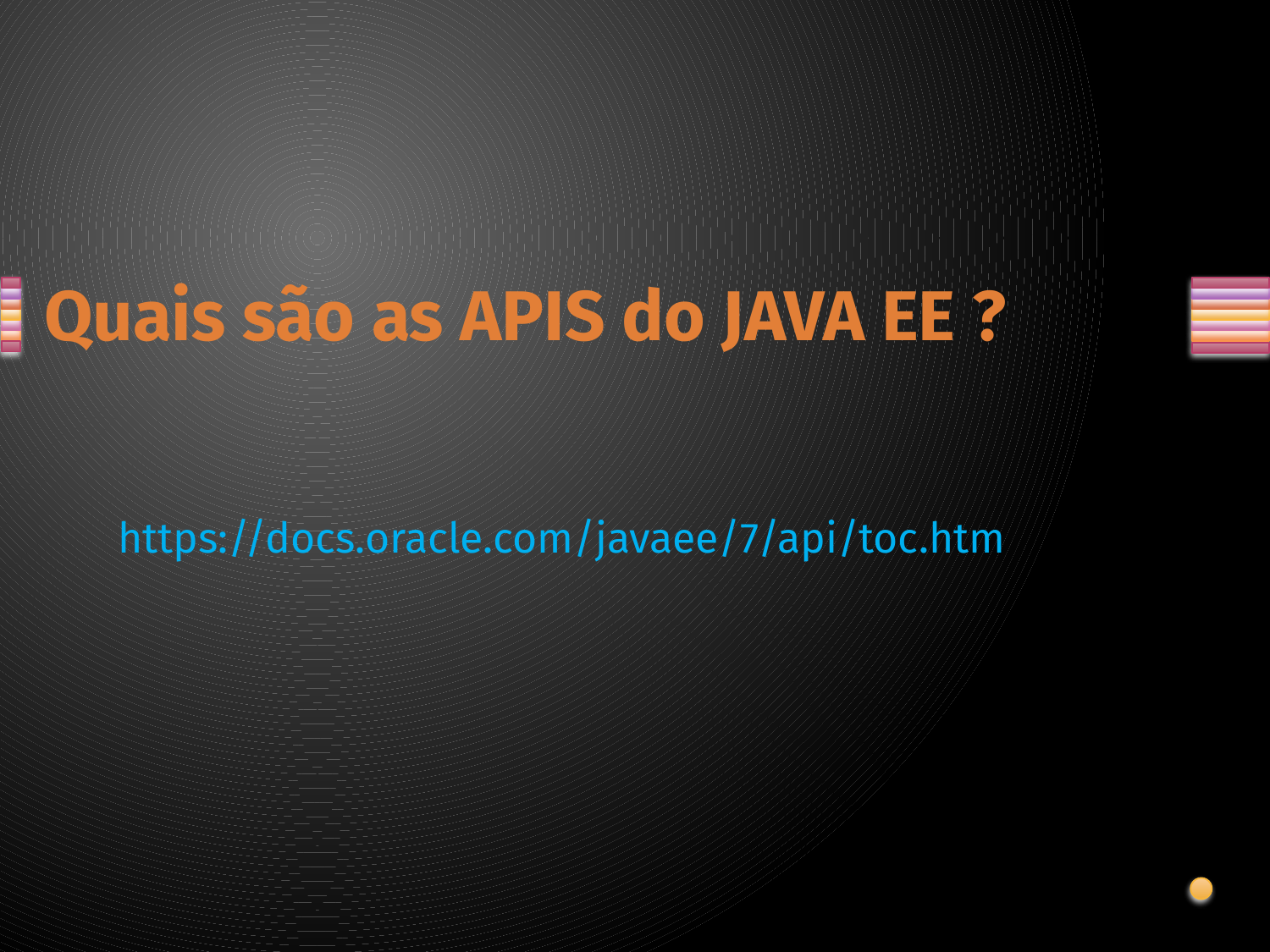

# Quais são as APIS do JAVA EE ?

https://docs.oracle.com/javaee/7/api/toc.htm